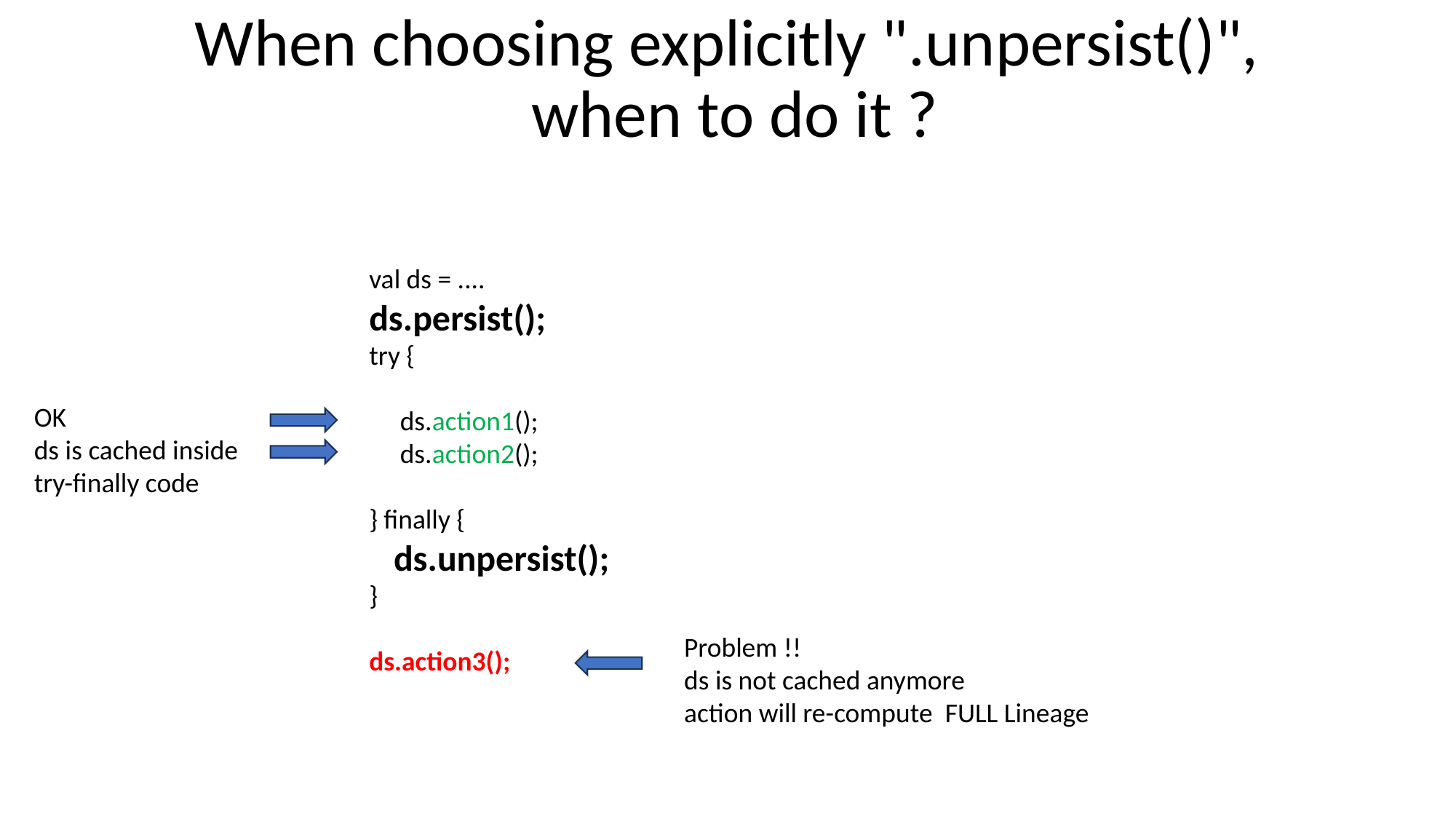

# When choosing explicitly ".unpersist()", when to do it ?
val ds = ....
ds.persist();
try {

     ds.action1();
     ds.action2();

} finally {
   ds.unpersist();
}

ds.action3();
OK
ds is cached inside
try-finally code

Problem !!
ds is not cached anymore
action will re-compute  FULL Lineage